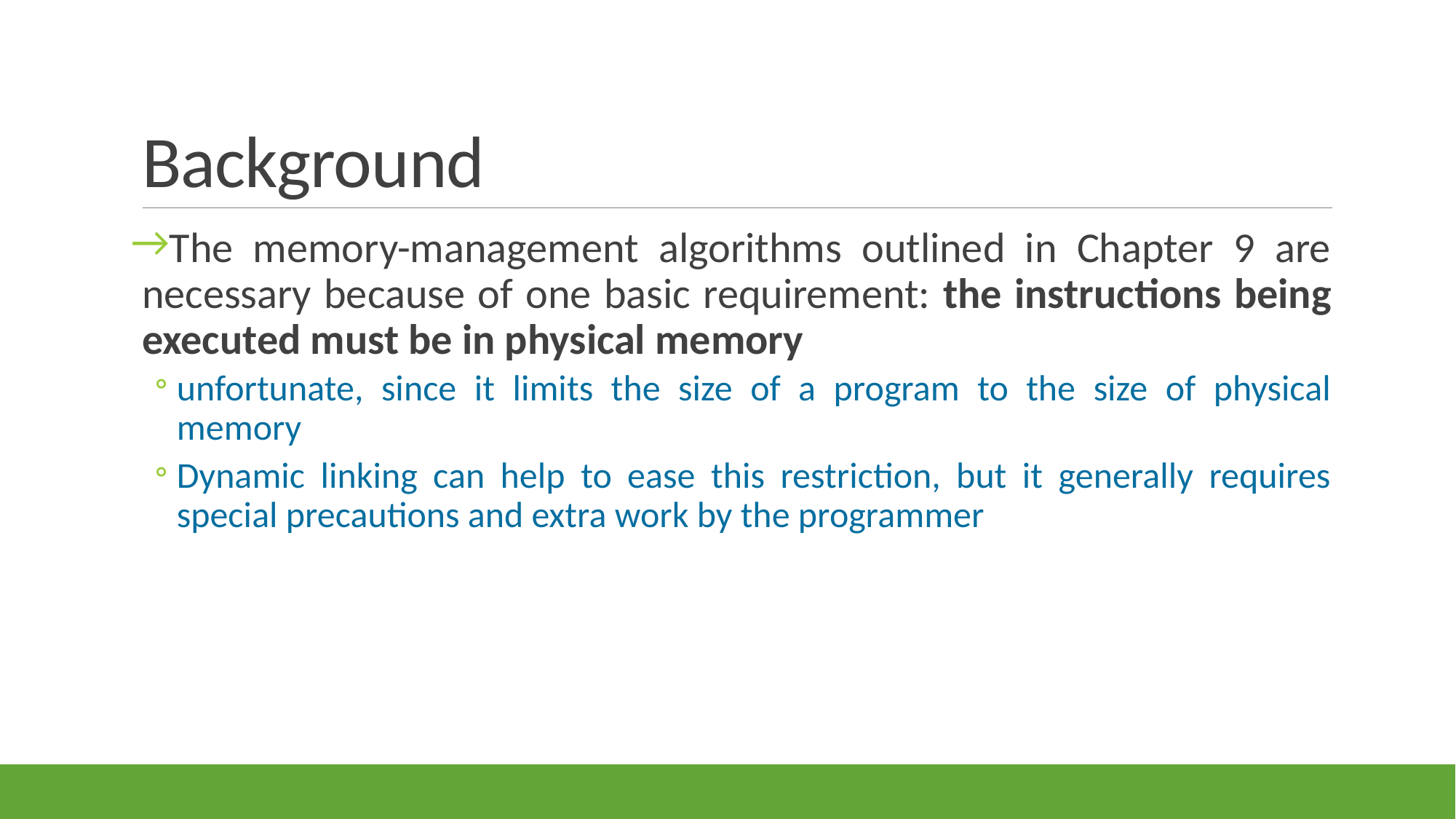

# Background
The memory-management algorithms outlined in Chapter 9 are necessary because of one basic requirement: the instructions being executed must be in physical memory
unfortunate, since it limits the size of a program to the size of physical memory
Dynamic linking can help to ease this restriction, but it generally requires special precautions and extra work by the programmer